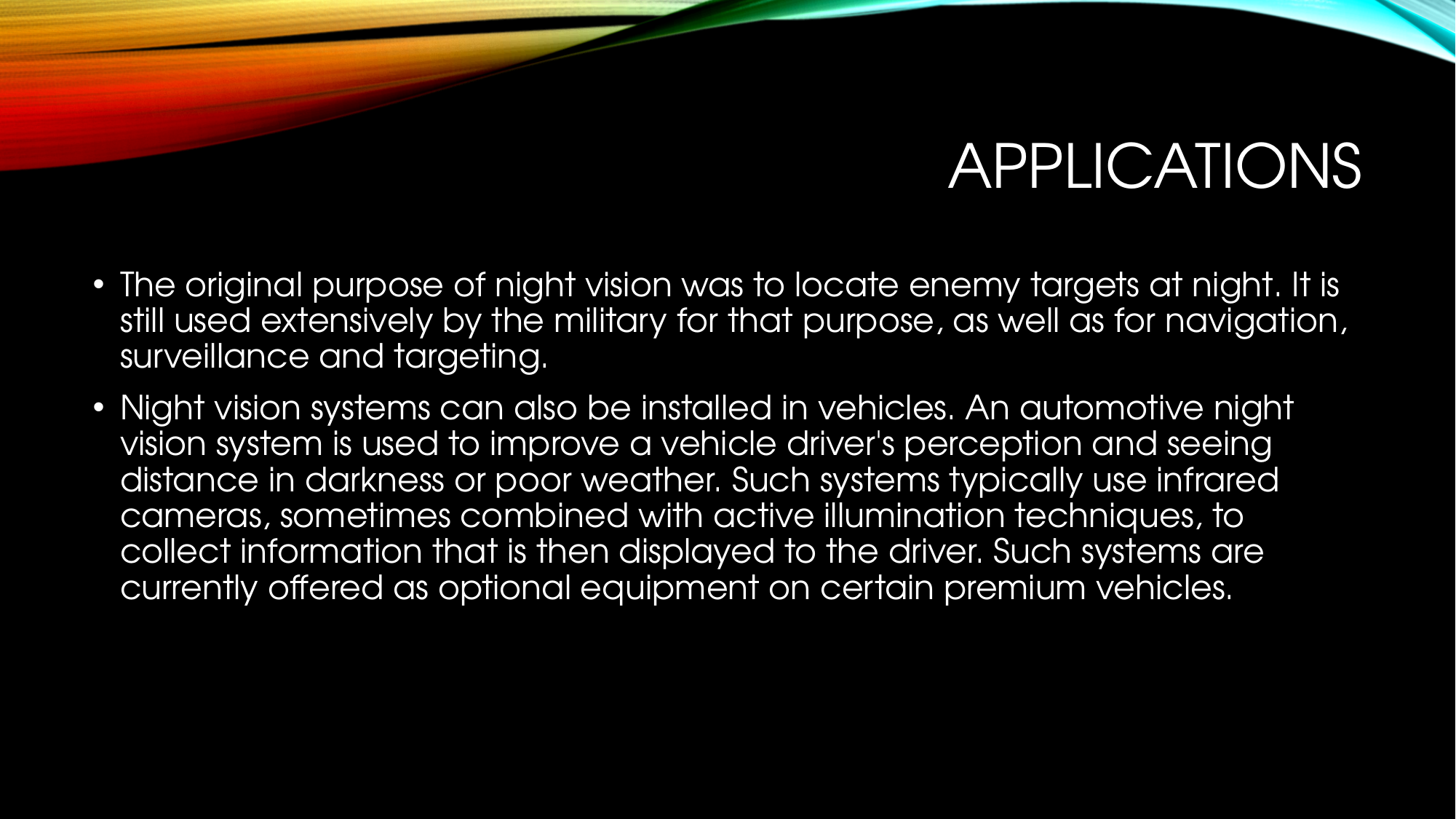

# applıcatıons
The original purpose of night vision was to locate enemy targets at night. It is still used extensively by the military for that purpose, as well as for navigation, surveillance and targeting.
Night vision systems can also be installed in vehicles. An automotive night vision system is used to improve a vehicle driver's perception and seeing distance in darkness or poor weather. Such systems typically use infrared cameras, sometimes combined with active illumination techniques, to collect information that is then displayed to the driver. Such systems are currently offered as optional equipment on certain premium vehicles.